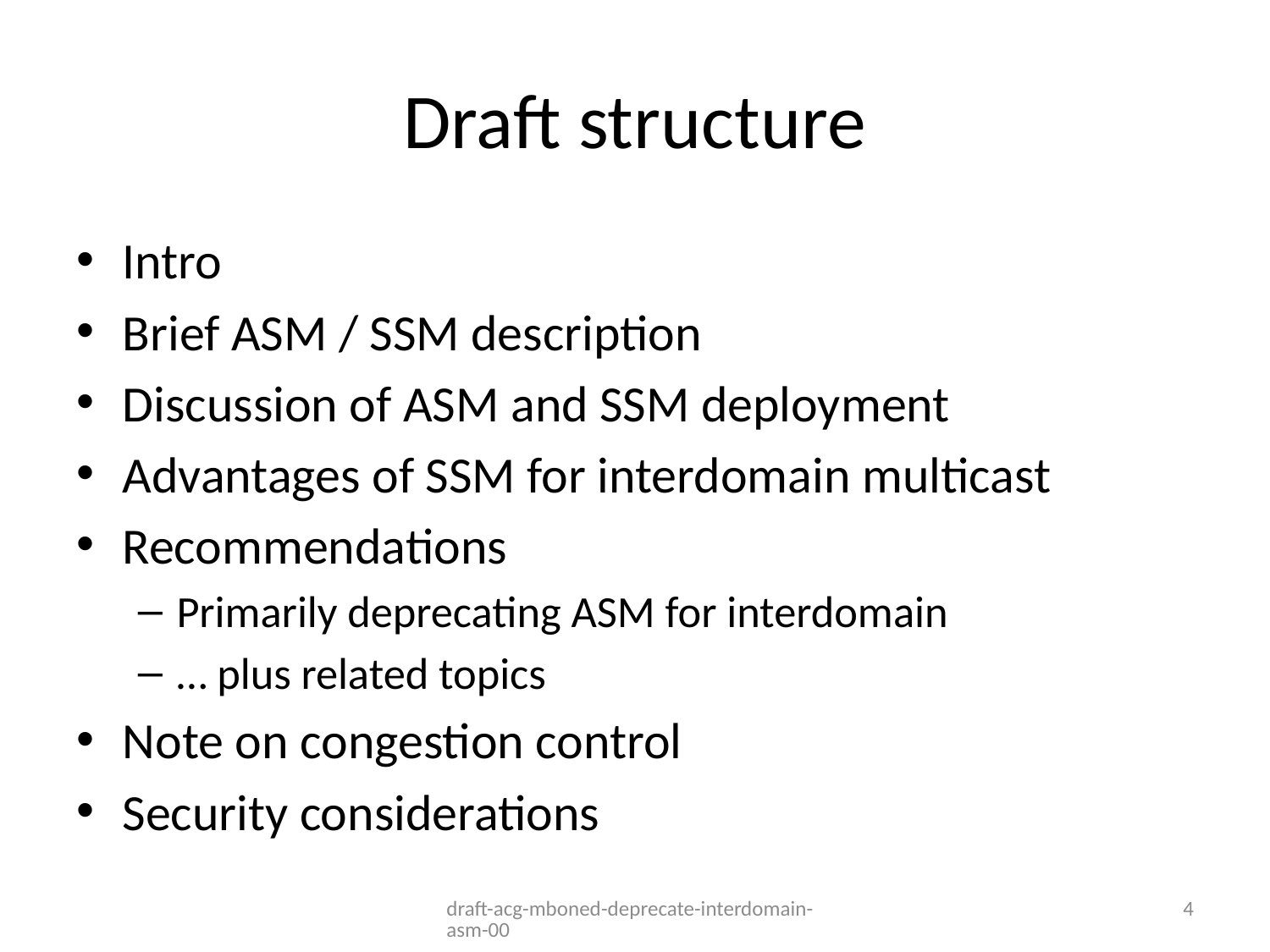

# Draft structure
Intro
Brief ASM / SSM description
Discussion of ASM and SSM deployment
Advantages of SSM for interdomain multicast
Recommendations
Primarily deprecating ASM for interdomain
… plus related topics
Note on congestion control
Security considerations
draft-acg-mboned-deprecate-interdomain-asm-00
4